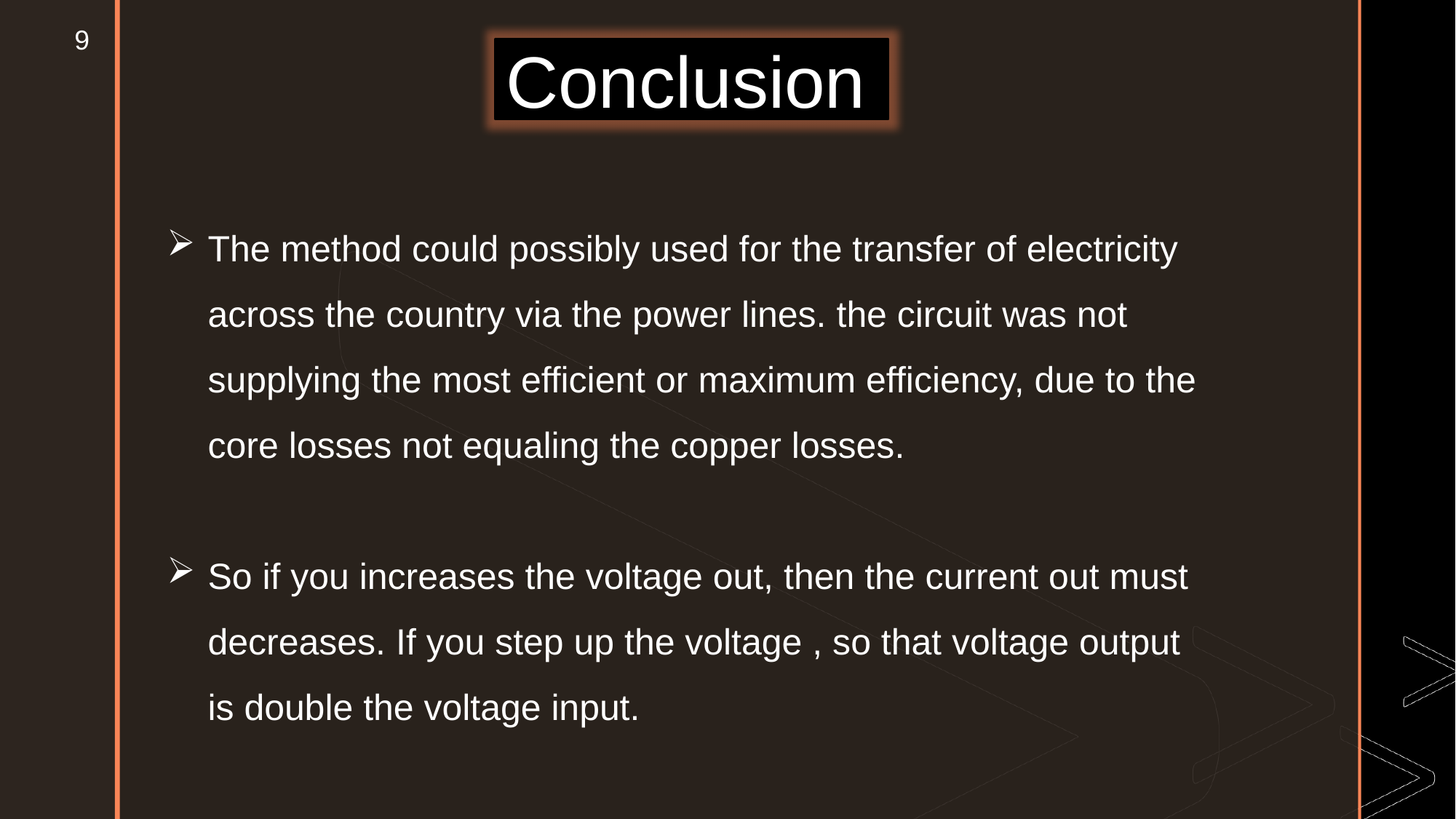

9
Conclusion

The method could possibly used for the transfer of electricity across the country via the power lines. the circuit was not supplying the most efficient or maximum efficiency, due to the core losses not equaling the copper losses.

So if you increases the voltage out, then the current out must decreases. If you step up the voltage , so that voltage output is double the voltage input.